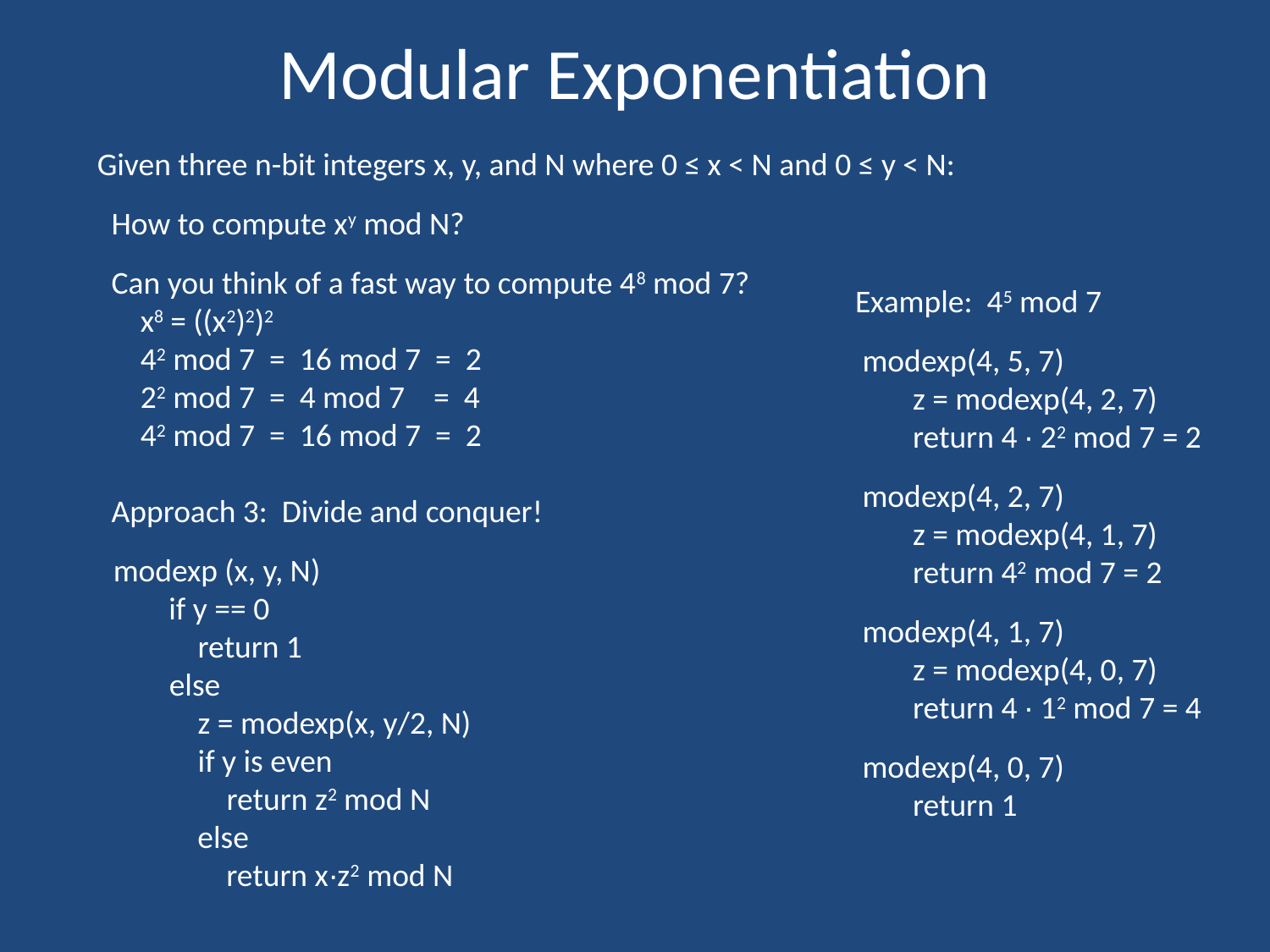

# Modular Exponentiation
Given three n-bit integers x, y, and N where 0 ≤ x < N and 0 ≤ y < N:

  How to compute xy mod N?

  Can you think of a fast way to compute 48 mod 7?
      x8 = ((x2)2)2
      42 mod 7  =  16 mod 7  =  2
      22 mod 7  =  4 mod 7    =  4
      42 mod 7  =  16 mod 7  =  2

  Approach 3:  Divide and conquer!
    modexp (x, y, N)
          if y == 0
              return 1
          else
              z = modexp(x, y/2, N)
              if y is even
                  return z2 mod N
              else
                  return x∙z2 mod N

Example:  45 mod 7

 modexp(4, 5, 7)
        z = modexp(4, 2, 7)
        return 4 ∙ 22 mod 7 = 2

 modexp(4, 2, 7)
        z = modexp(4, 1, 7)
        return 42 mod 7 = 2

 modexp(4, 1, 7)
        z = modexp(4, 0, 7)
        return 4 ∙ 12 mod 7 = 4

 modexp(4, 0, 7)
        return 1